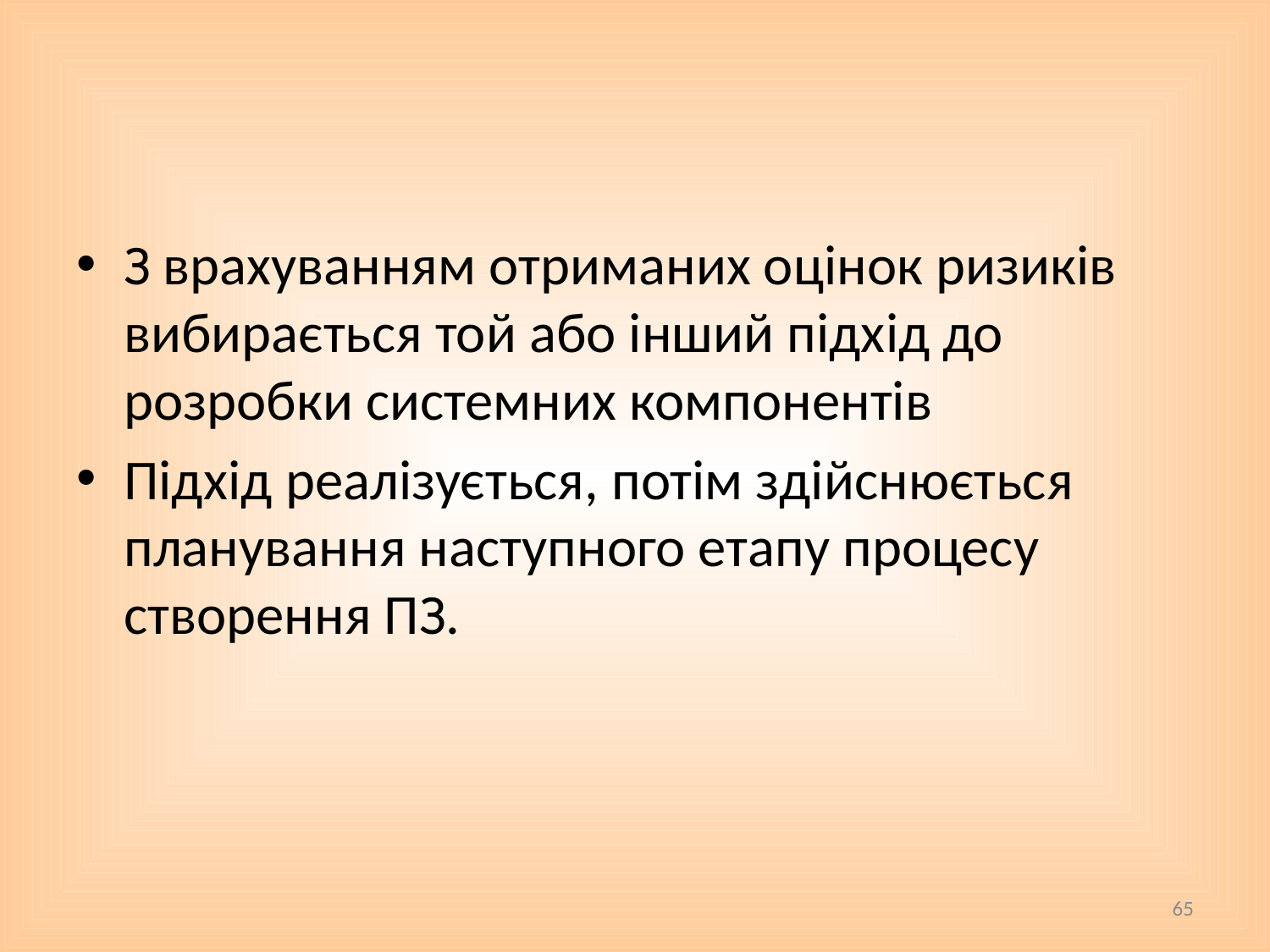

#
З врахуванням отриманих оцінок ризиків вибирається той або інший підхід до розробки системних компонентів
Підхід реалізується, потім здійснюється планування наступного етапу процесу створення ПЗ.

65